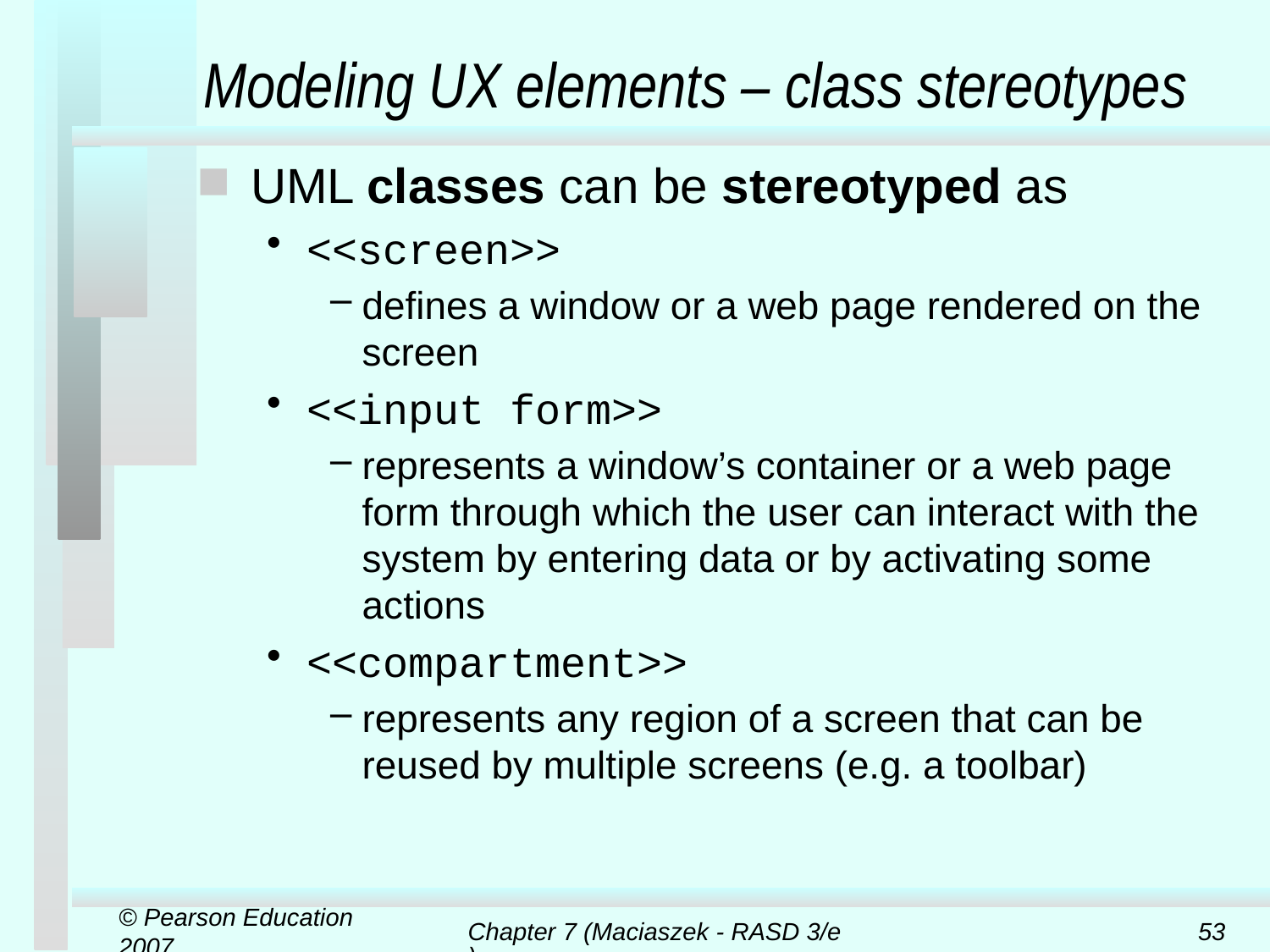

# Modeling UX elements – class stereotypes
UML classes can be stereotyped as
<<screen>>
defines a window or a web page rendered on the screen
<<input form>>
represents a window’s container or a web page form through which the user can interact with the system by entering data or by activating some actions
<<compartment>>
represents any region of a screen that can be reused by multiple screens (e.g. a toolbar)
© Pearson Education 2007
Chapter 7 (Maciaszek - RASD 3/e)
53